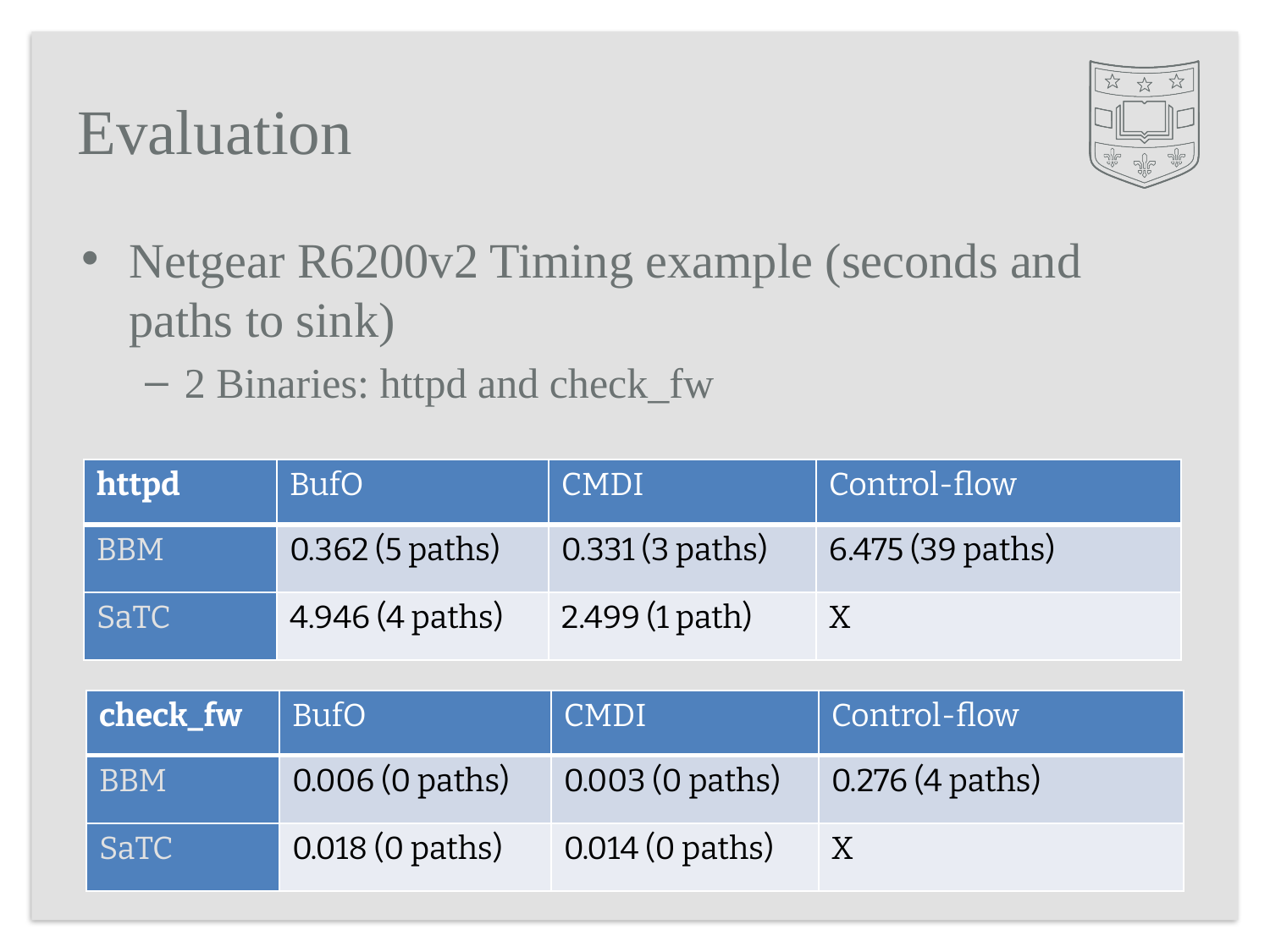

# Evaluation
Netgear R6200v2 Timing example (seconds and paths to sink)
2 Binaries: httpd and check_fw

| httpd | BufO | CMDI | Control-flow |
| --- | --- | --- | --- |
| BBM | 0.362 (5 paths) | 0.331 (3 paths) | 6.475 (39 paths) |
| SaTC | 4.946 (4 paths) | 2.499 (1 path) | X |
| check\_fw | BufO | CMDI | Control-flow |
| --- | --- | --- | --- |
| BBM | 0.006 (0 paths) | 0.003 (0 paths) | 0.276 (4 paths) |
| SaTC | 0.018 (0 paths) | 0.014 (0 paths) | X |